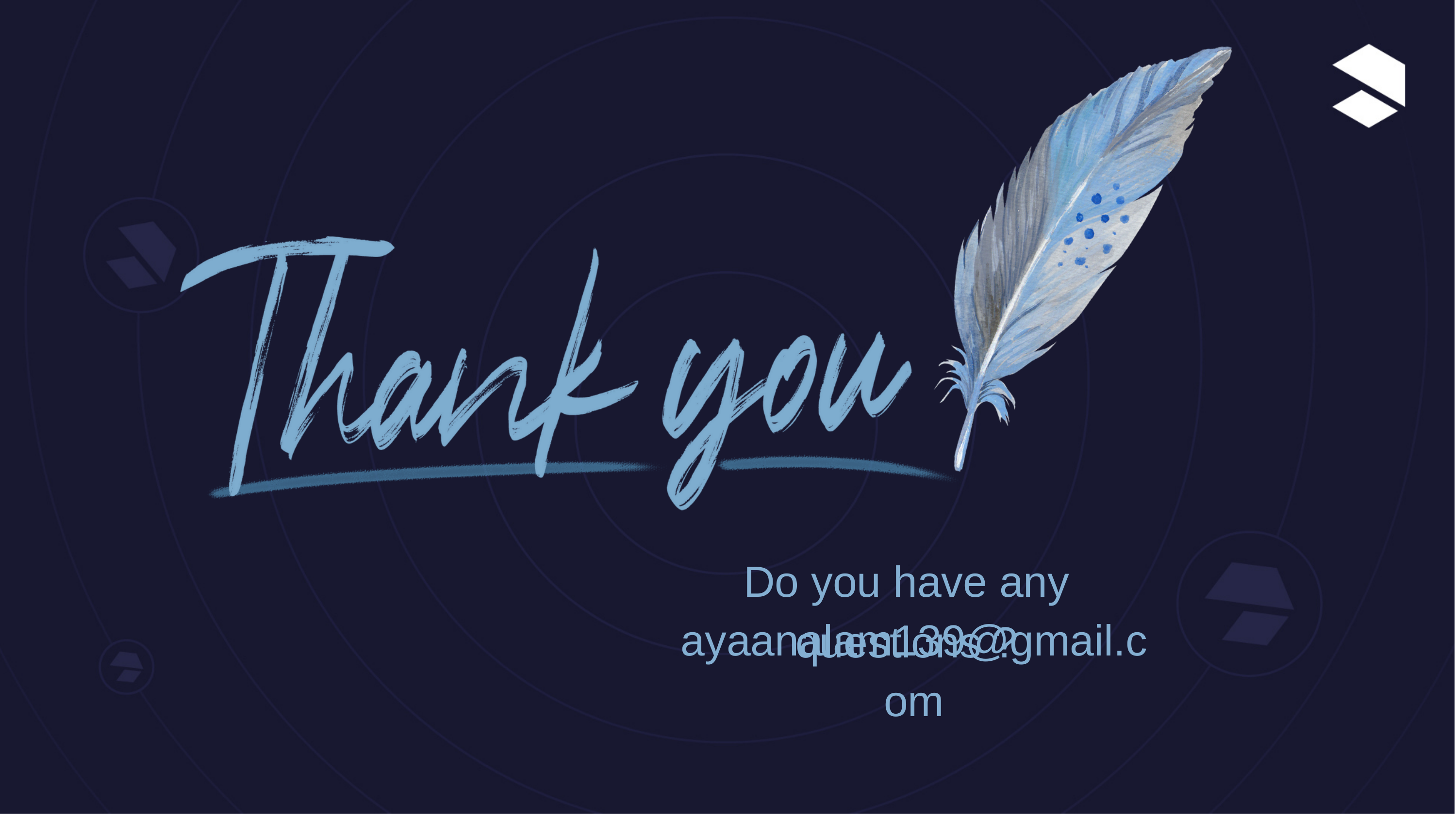

Do you have any questions ?
ayaanalam139@gmail.com